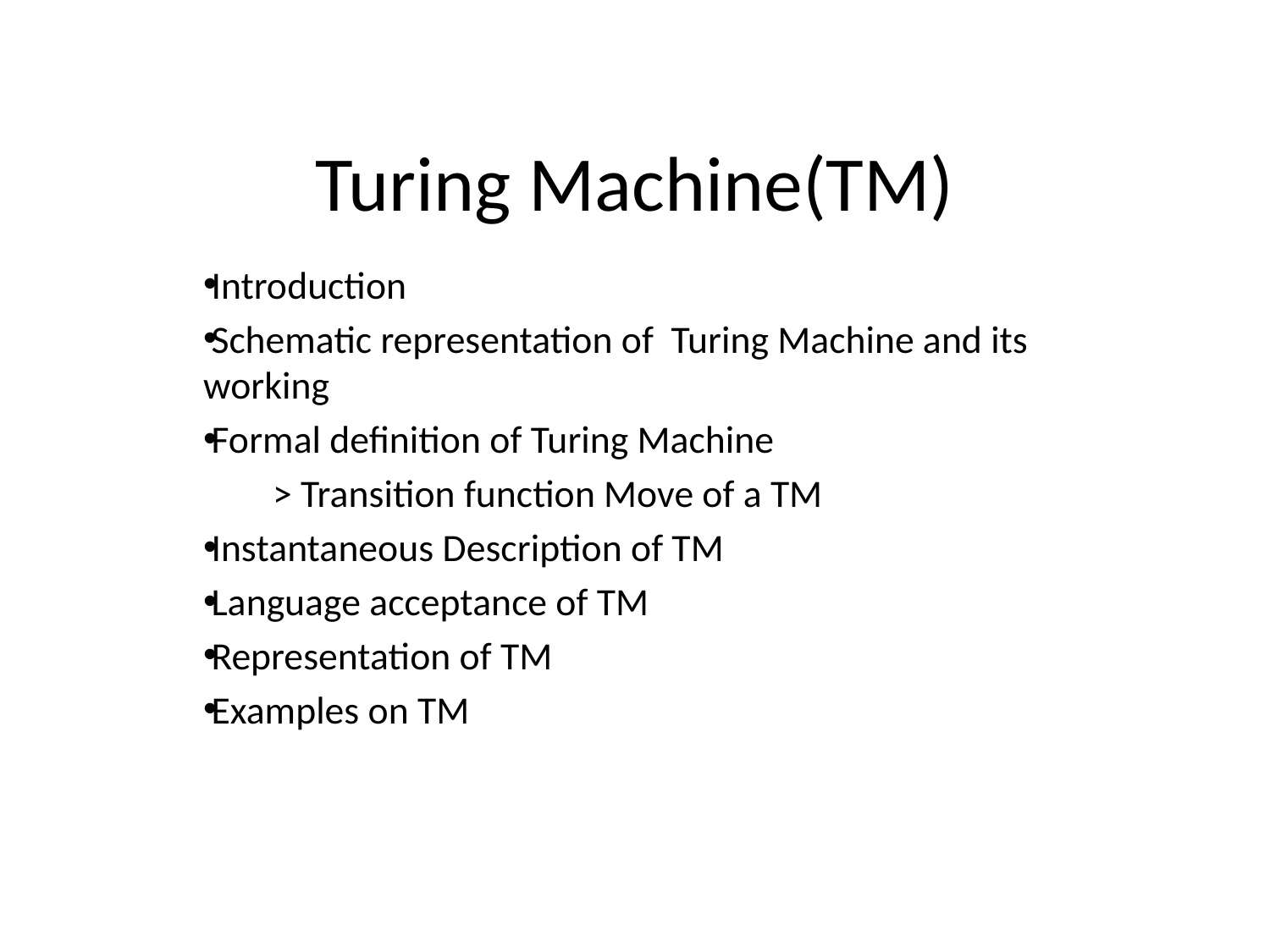

# Turing Machine(TM)
Introduction
Schematic representation of  Turing Machine and its working
Formal definition of Turing Machine
        > Transition function Move of a TM
Instantaneous Description of TM
Language acceptance of TM
Representation of TM
Examples on TM